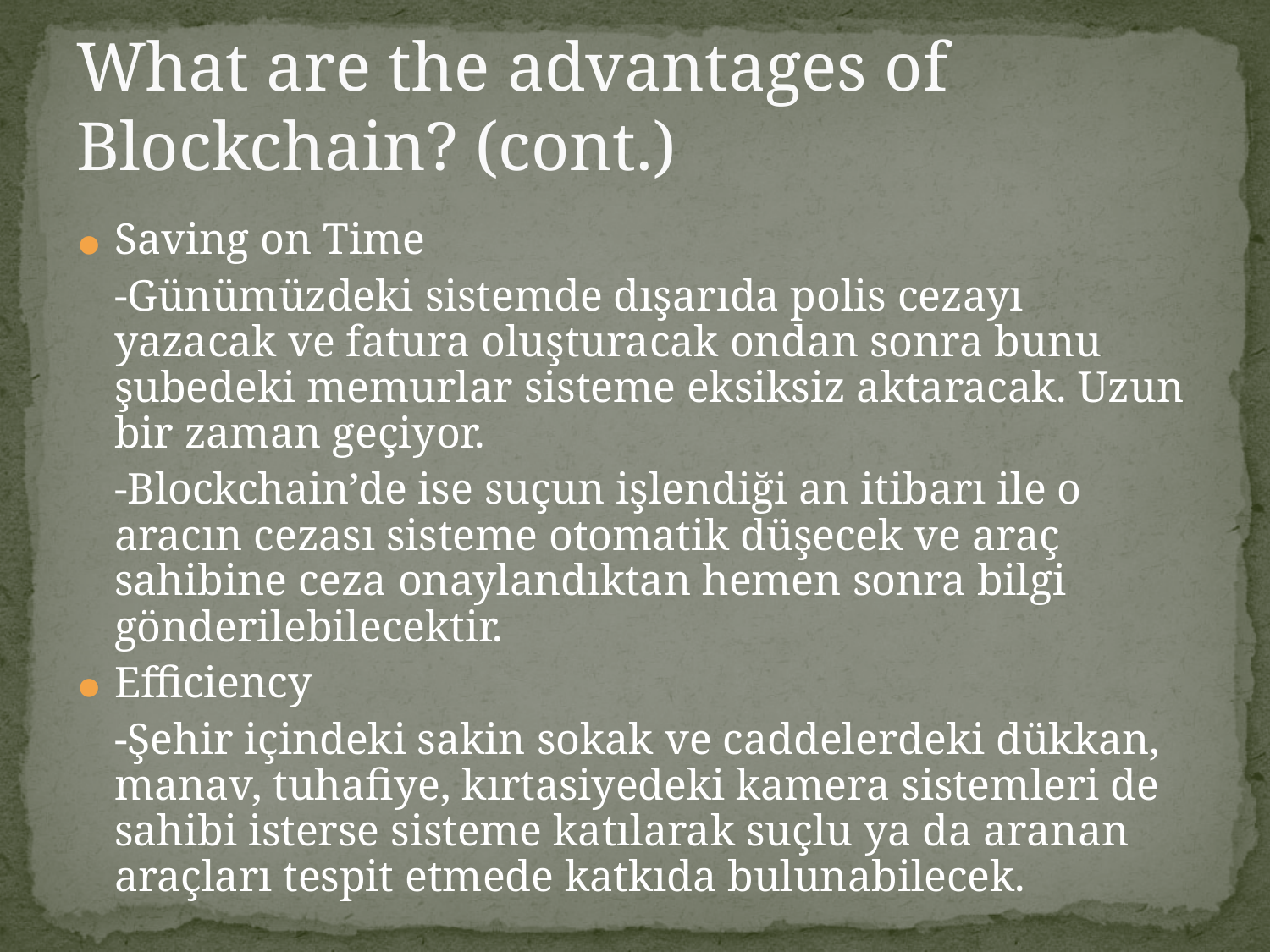

# What are the advantages of Blockchain? (cont.)
Saving on Time
	-Günümüzdeki sistemde dışarıda polis cezayı yazacak ve fatura oluşturacak ondan sonra bunu şubedeki memurlar sisteme eksiksiz aktaracak. Uzun bir zaman geçiyor.
	-Blockchain’de ise suçun işlendiği an itibarı ile o aracın cezası sisteme otomatik düşecek ve araç sahibine ceza onaylandıktan hemen sonra bilgi gönderilebilecektir.
Efficiency
	-Şehir içindeki sakin sokak ve caddelerdeki dükkan, manav, tuhafiye, kırtasiyedeki kamera sistemleri de sahibi isterse sisteme katılarak suçlu ya da aranan araçları tespit etmede katkıda bulunabilecek.